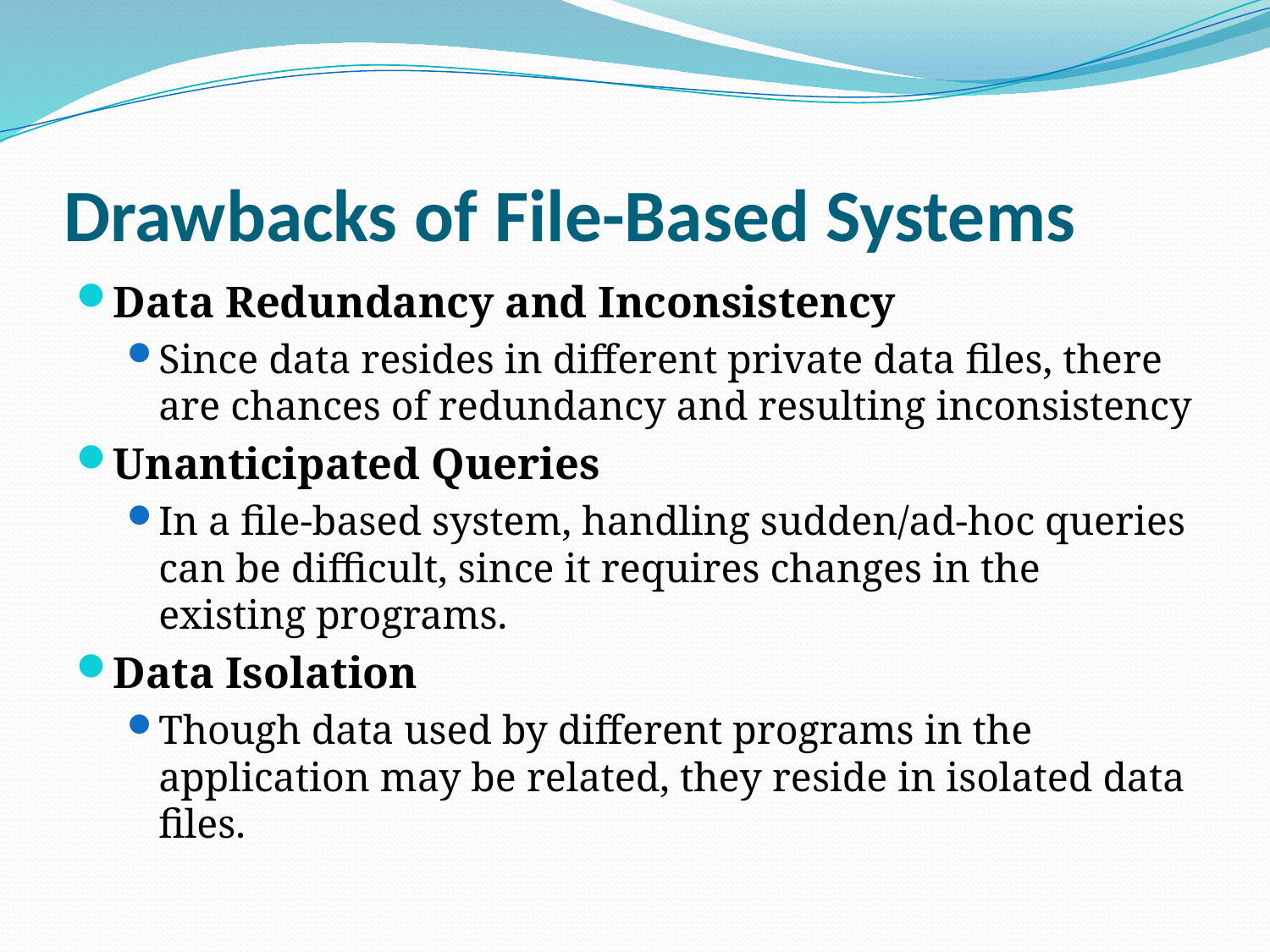

# Drawbacks of File-Based Systems
Data Redundancy and Inconsistency
Since data resides in different private data files, there are chances of redundancy and resulting inconsistency
Unanticipated Queries
In a file-based system, handling sudden/ad-hoc queries can be difficult, since it requires changes in the existing programs.
Data Isolation
Though data used by different programs in the application may be related, they reside in isolated data files.